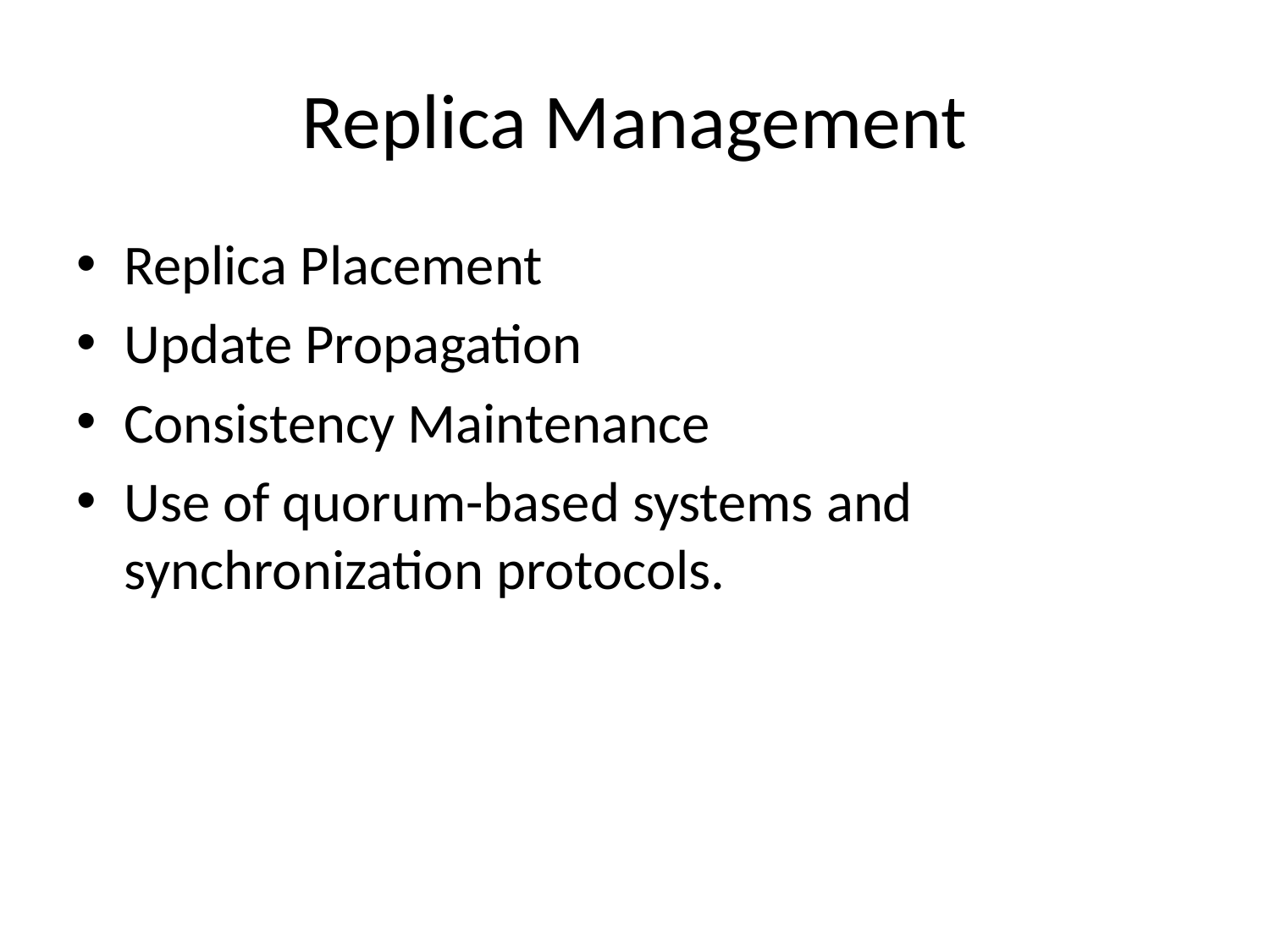

# Replica Management
Replica Placement
Update Propagation
Consistency Maintenance
Use of quorum-based systems and synchronization protocols.